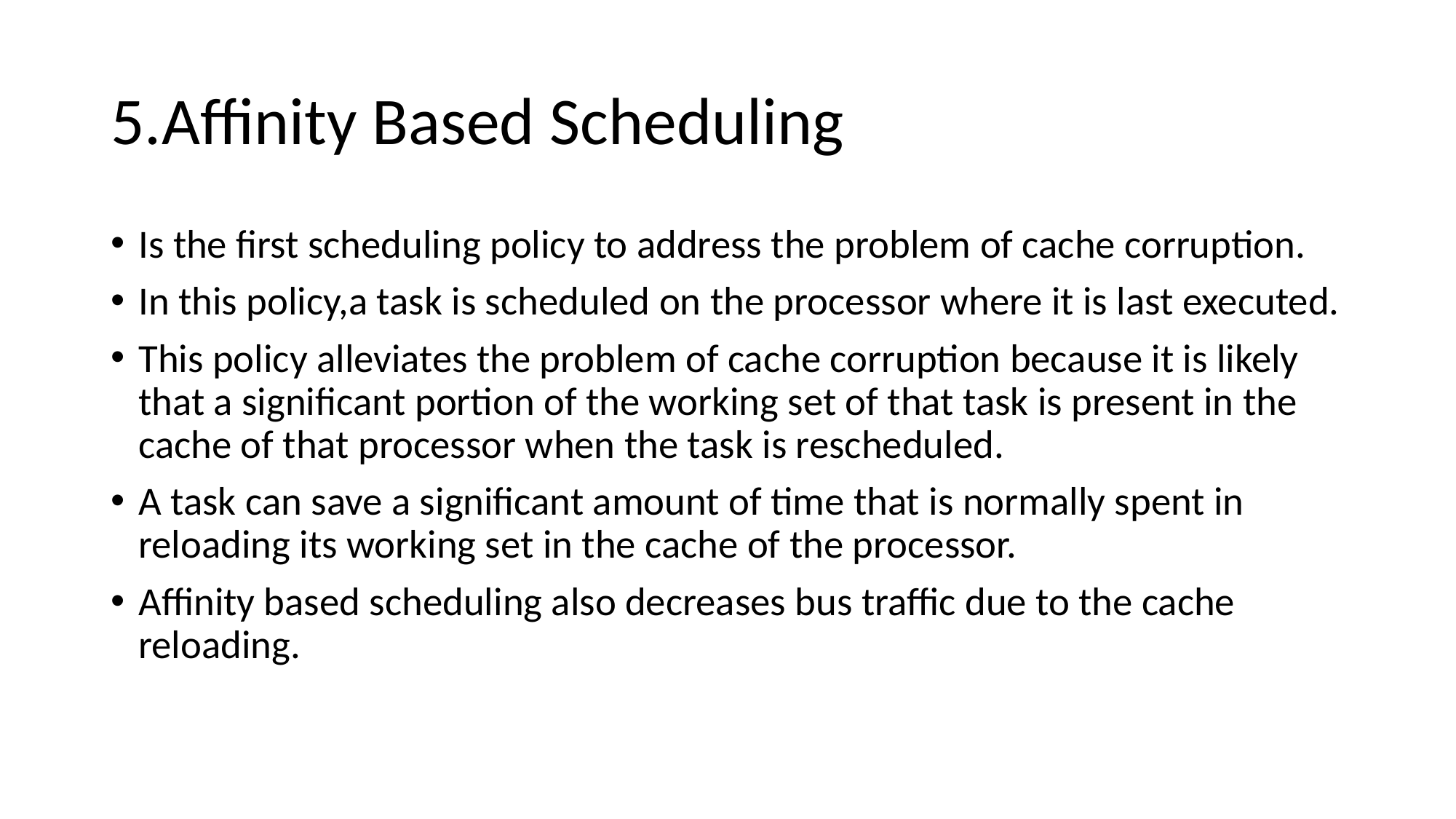

# 5.Affinity Based Scheduling
Is the first scheduling policy to address the problem of cache corruption.
In this policy,a task is scheduled on the processor where it is last executed.
This policy alleviates the problem of cache corruption because it is likely that a significant portion of the working set of that task is present in the cache of that processor when the task is rescheduled.
A task can save a significant amount of time that is normally spent in reloading its working set in the cache of the processor.
Affinity based scheduling also decreases bus traffic due to the cache reloading.